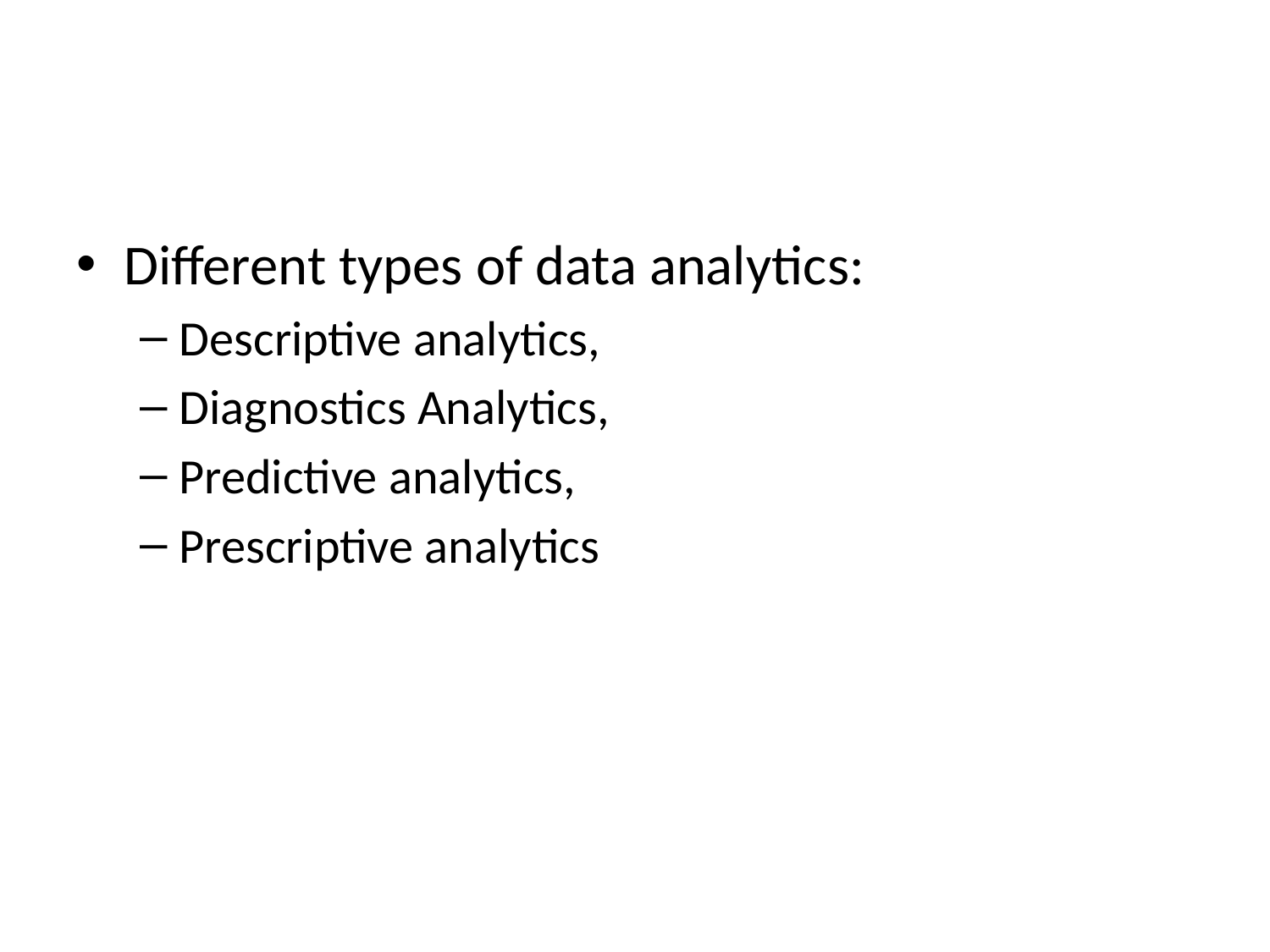

#
Different types of data analytics:
Descriptive analytics,
Diagnostics Analytics,
Predictive analytics,
Prescriptive analytics